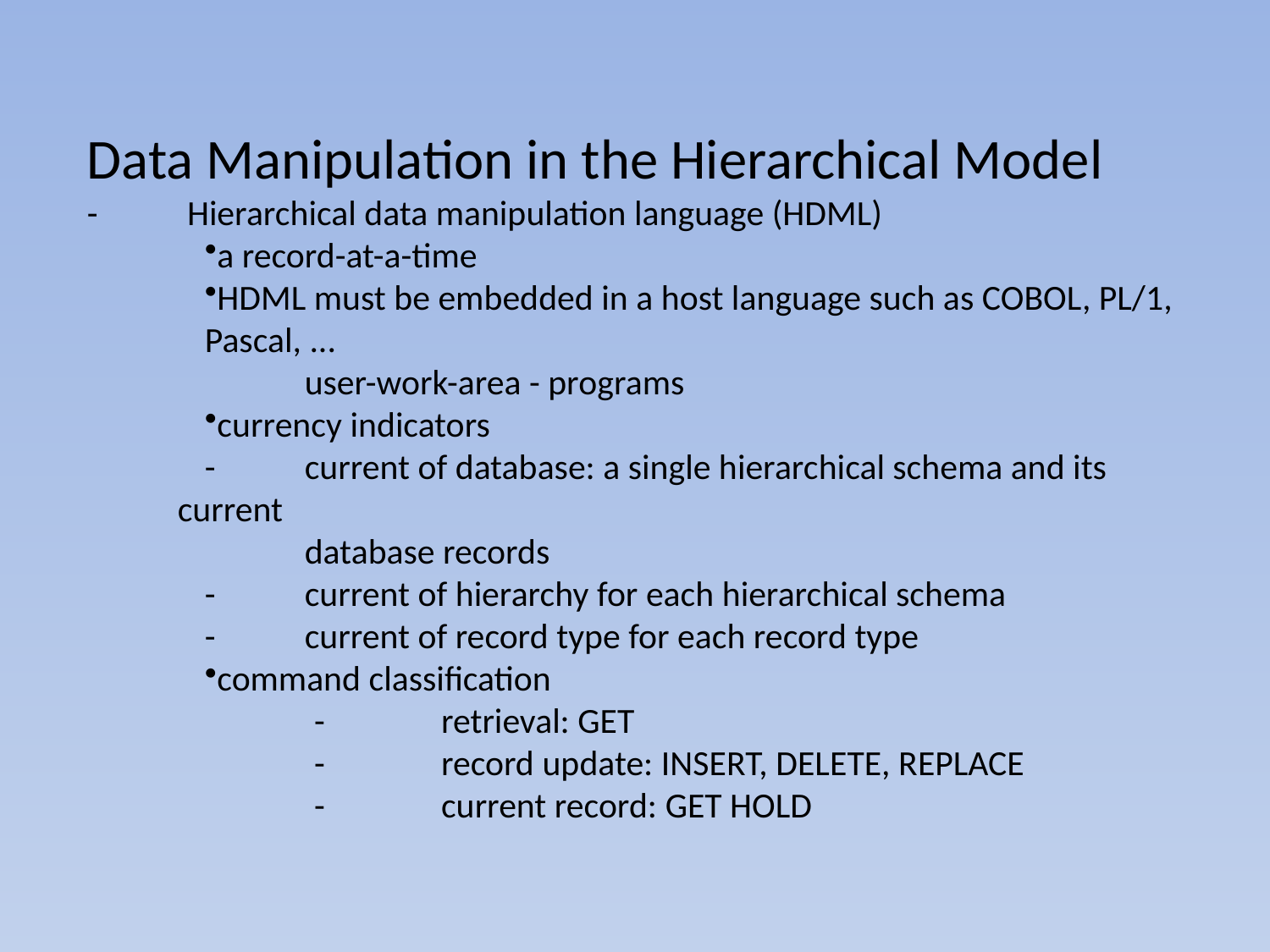

Data Manipulation in the Hierarchical Model
-	Hierarchical data manipulation language (HDML)
a record-at-a-time
HDML must be embedded in a host language such as COBOL, PL/1,
Pascal, ...
	user-work-area - programs
currency indicators
-	current of database: a single hierarchical schema and its current
	database records
-	current of hierarchy for each hierarchical schema
-	current of record type for each record type
command classification
		-	retrieval: GET
		-	record update: INSERT, DELETE, REPLACE
		-	current record: GET HOLD